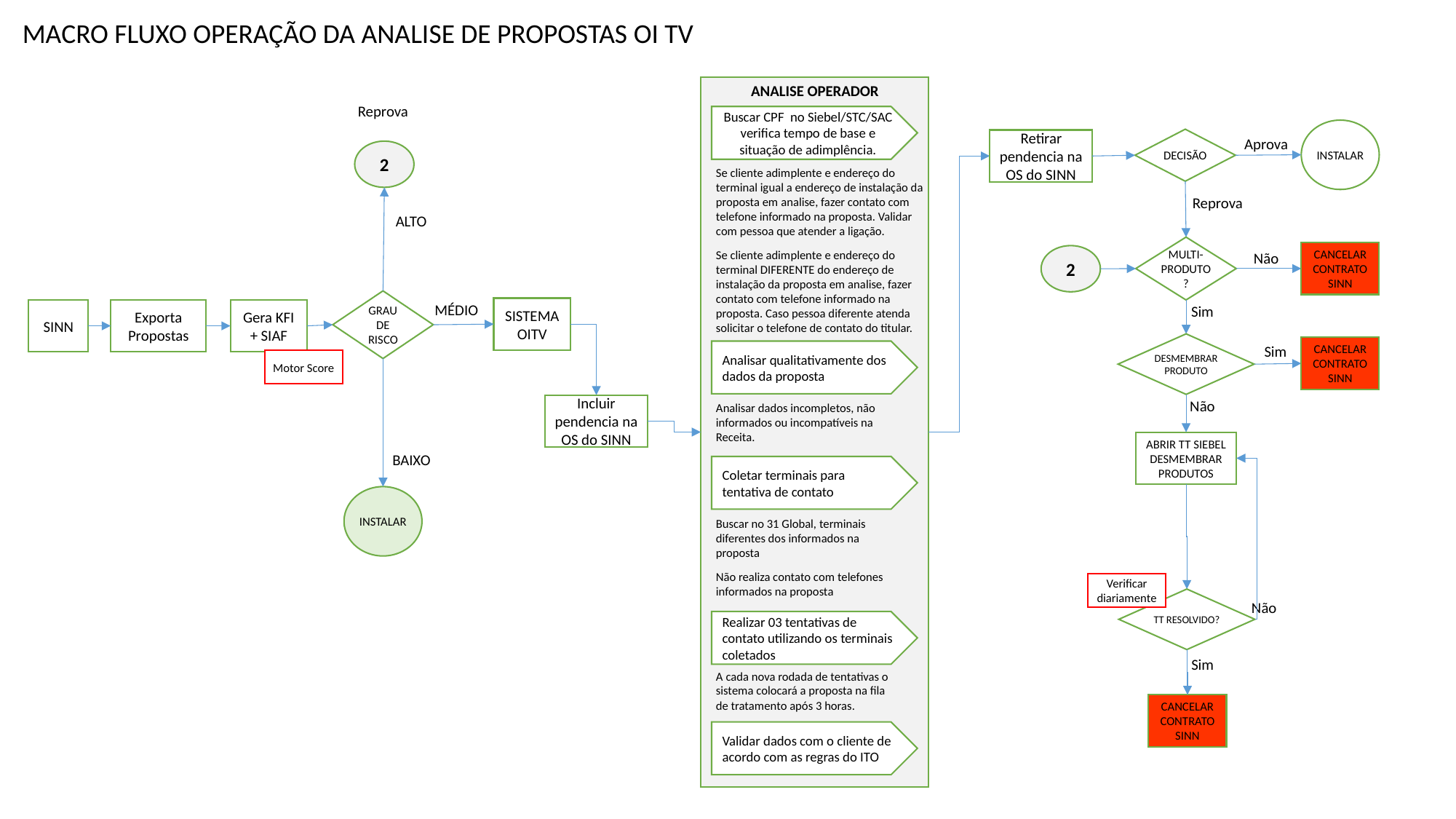

MACRO FLUXO OPERAÇÃO DA ANALISE DE PROPOSTAS OI TV
ANALISE OPERADOR

Buscar CPF  no Siebel/STC/SAC verifica tempo de base e situação de adimplência.
Se cliente adimplente e endereço do terminal igual a endereço de instalação da proposta em analise, fazer contato com telefone informado na proposta. Validar com pessoa que atender a ligação.
Se cliente adimplente e endereço do terminal DIFERENTE do endereço de instalação da proposta em analise, fazer contato com telefone informado na proposta. Caso pessoa diferente atenda solicitar o telefone de contato do titular.
Analisar qualitativamente dos dados da proposta
Analisar dados incompletos, não informados ou incompatíveis na Receita.
Coletar terminais para tentativa de contato
Buscar no 31 Global, terminais diferentes dos informados na proposta
Não realiza contato com telefones informados na proposta
Realizar 03 tentativas de contato utilizando os terminais coletados
A cada nova rodada de tentativas o sistema colocará a proposta na fila de tratamento após 3 horas.
Validar dados com o cliente de acordo com as regras do ITO
Reprova
INSTALAR
DECISÃO
Aprova
Retirar pendencia na OS do SINN
2
Reprova
ALTO
MULTI-PRODUTO?
CANCELAR CONTRATO SINN
Não
2
GRAU DE RISCO
MÉDIO
Sim
SISTEMA OITV
Gera KFI + SIAF
Exporta Propostas
SINN
DESMEMBRAR PRODUTO
Sim
CANCELAR CONTRATO SINN
Motor Score
Não
Incluir pendencia na OS do SINN
ABRIR TT SIEBEL DESMEMBRAR PRODUTOS
BAIXO
INSTALAR
Verificar diariamente
TT RESOLVIDO?
Não
Sim
CANCELAR CONTRATO SINN